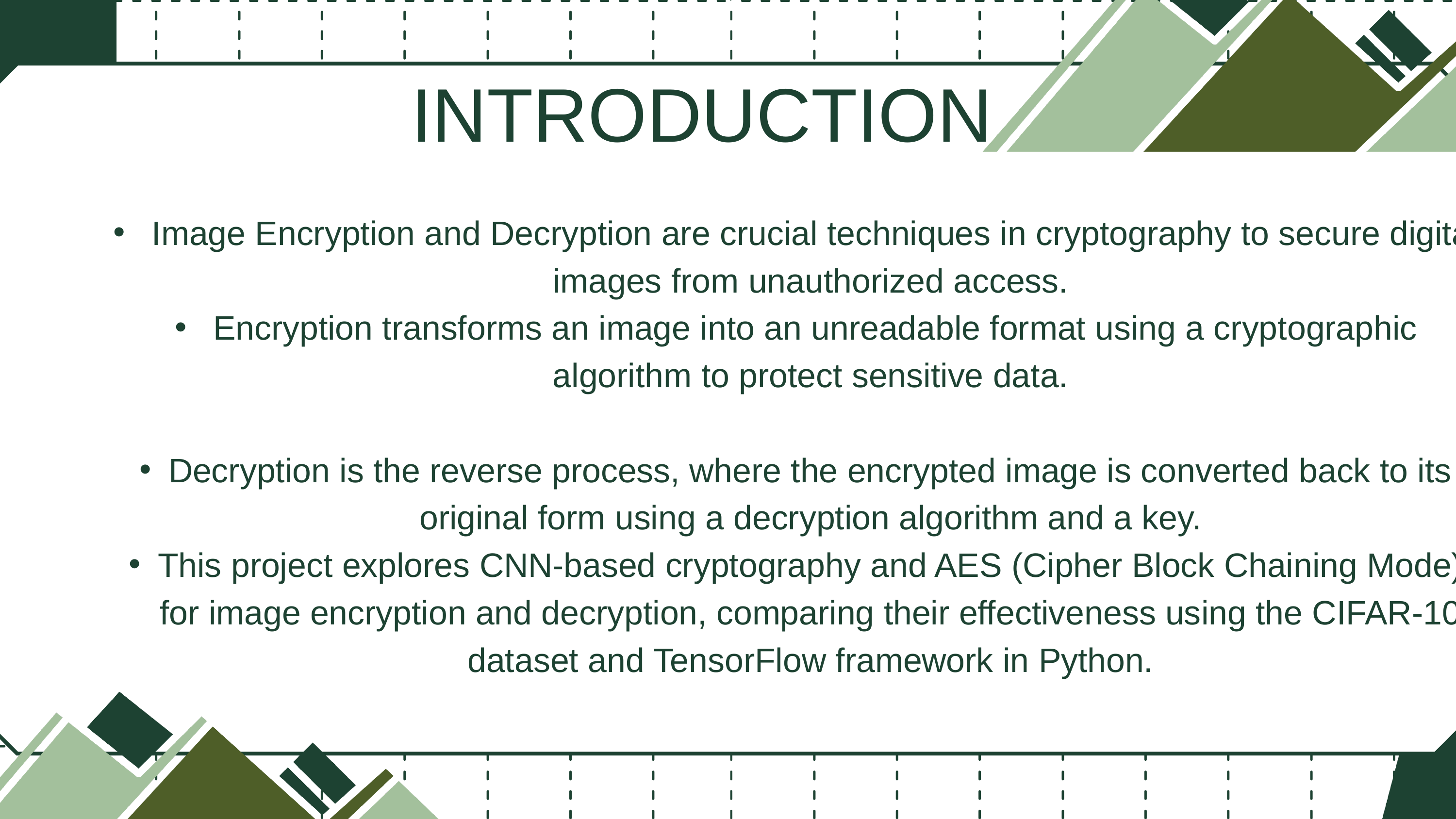

INTRODUCTION

 Image Encryption and Decryption are crucial techniques in cryptography to secure digital images from unauthorized access.
 Encryption transforms an image into an unreadable format using a cryptographic algorithm to protect sensitive data.

Decryption is the reverse process, where the encrypted image is converted back to its original form using a decryption algorithm and a key.
This project explores CNN-based cryptography and AES (Cipher Block Chaining Mode) for image encryption and decryption, comparing their effectiveness using the CIFAR-10 dataset and TensorFlow framework in Python.